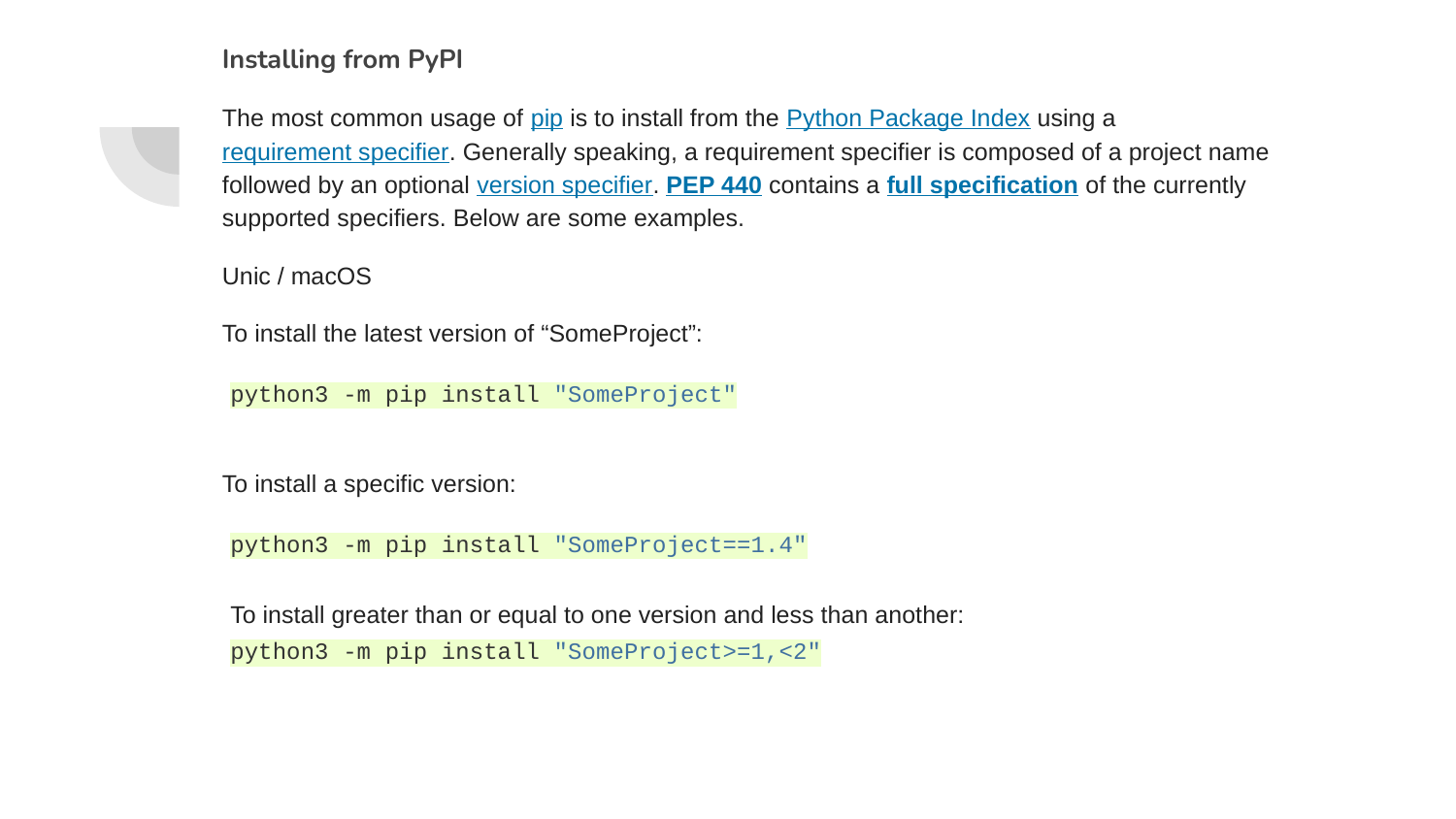

Installing from PyPI
The most common usage of pip is to install from the Python Package Index using a requirement specifier. Generally speaking, a requirement specifier is composed of a project name followed by an optional version specifier. PEP 440 contains a full specification of the currently supported specifiers. Below are some examples.
Unic / macOS
To install the latest version of “SomeProject”:
python3 -m pip install "SomeProject"

To install a specific version:
python3 -m pip install "SomeProject==1.4"

To install greater than or equal to one version and less than another:
python3 -m pip install "SomeProject>=1,<2"